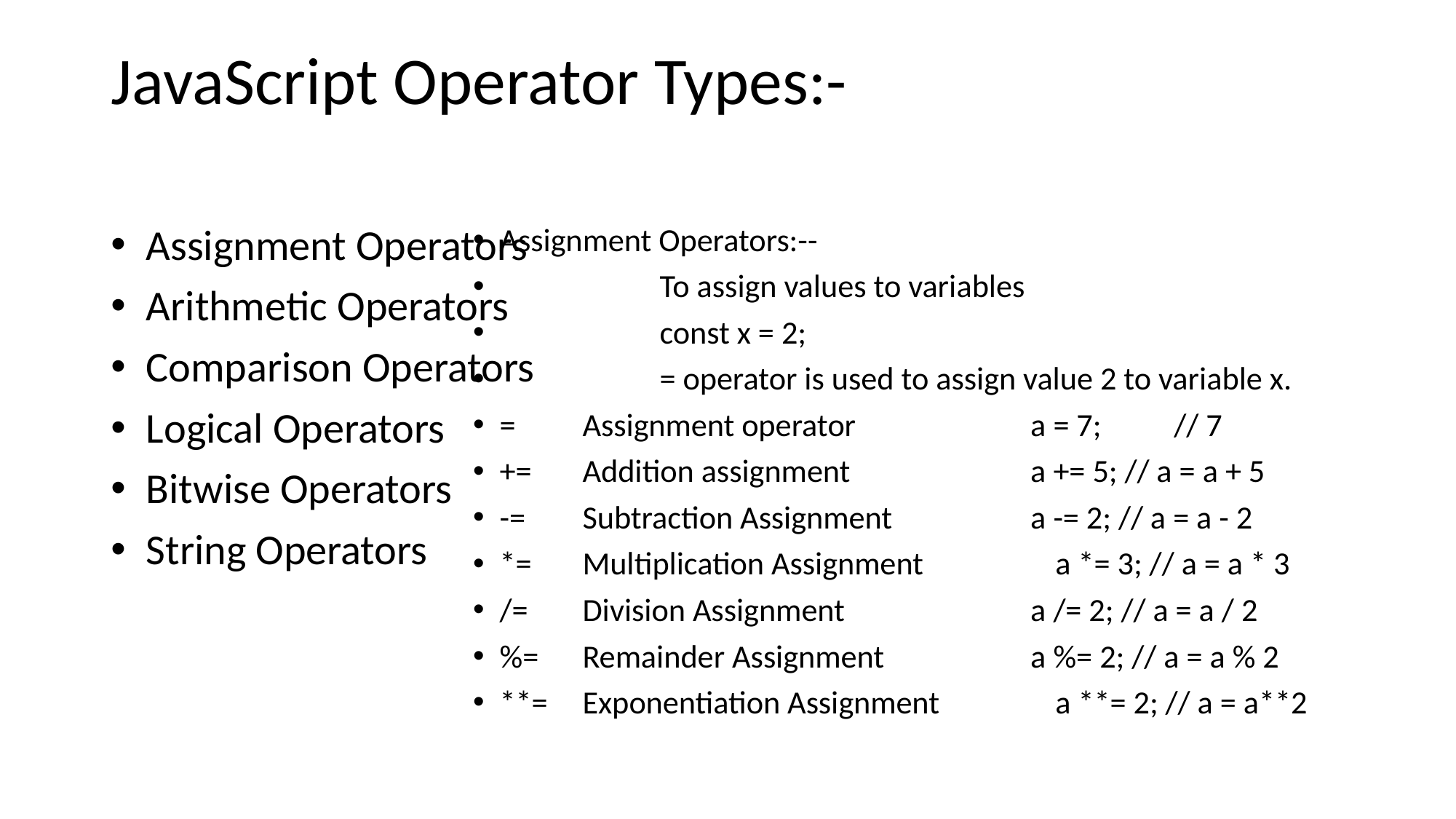

# JavaScript Operator Types:-
Assignment Operators
Arithmetic Operators
Comparison Operators
Logical Operators
Bitwise Operators
String Operators

Assignment Operators:--
                      To assign values to variables
                      const x = 2;
                      = operator is used to assign value 2 to variable x.
=	Assignment operator	                a = 7;          // 7
+=	Addition assignment	                a += 5; // a = a + 5
-=	Subtraction Assignment	                a -= 2; // a = a - 2
*=	Multiplication Assignment	        a *= 3; // a = a * 3
/=	Division Assignment	                a /= 2; // a = a / 2
%=	Remainder Assignment	                a %= 2; // a = a % 2
**=	Exponentiation Assignment	        a **= 2; // a = a**2